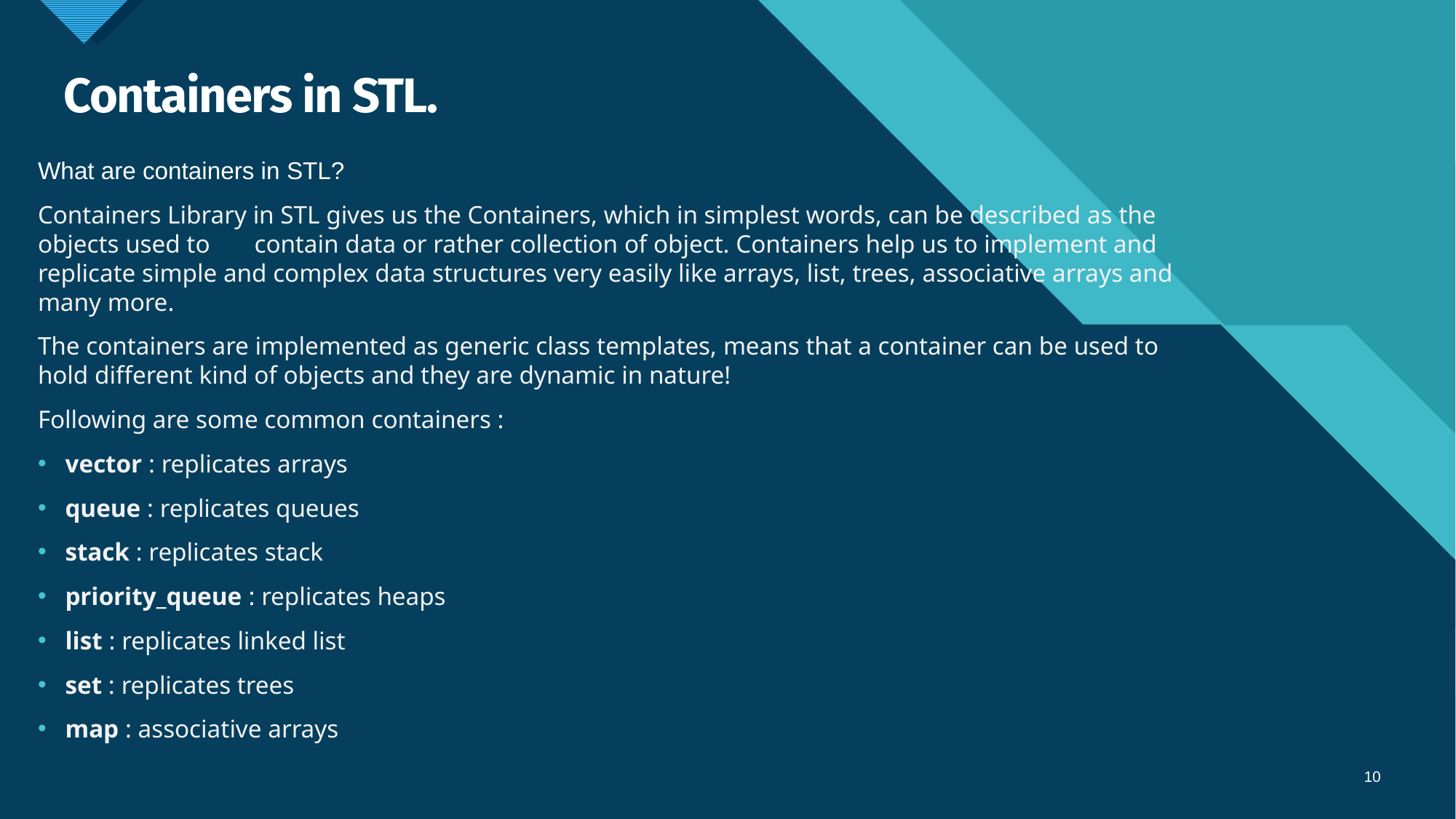

# Containers in STL.
What are containers in STL?
Containers Library in STL gives us the Containers, which in simplest words, can be described as the objects used to       contain data or rather collection of object. Containers help us to implement and replicate simple and complex data structures very easily like arrays, list, trees, associative arrays and many more.
The containers are implemented as generic class templates, means that a container can be used to hold different kind of objects and they are dynamic in nature!
Following are some common containers :
vector : replicates arrays
queue : replicates queues
stack : replicates stack
priority_queue : replicates heaps
list : replicates linked list
set : replicates trees
map : associative arrays

10